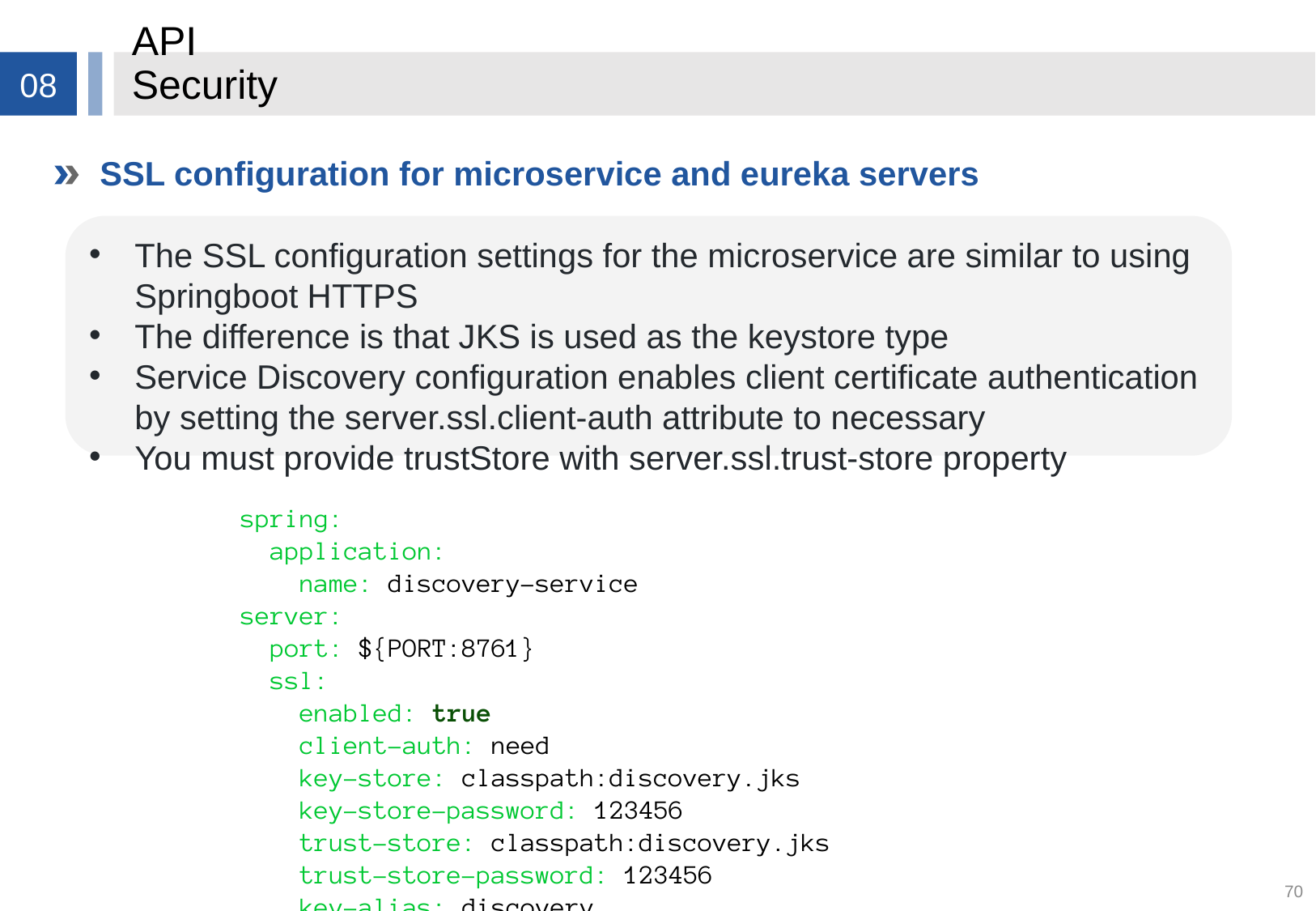

# API Security
08
SSL configuration for microservice and eureka servers

The SSL configuration settings for the microservice are similar to using Springboot HTTPS
The difference is that JKS is used as the keystore type
Service Discovery configuration enables client certificate authentication by setting the server.ssl.client-auth attribute to necessary
You must provide trustStore with server.ssl.trust-store property
spring:
  application:
    name: discovery-service
server:
  port: ${PORT:8761}
  ssl:
    enabled: true
    client-auth: need
    key-store: classpath:discovery.jks
    key-store-password: 123456
    trust-store: classpath:discovery.jks
    trust-store-password: 123456
    key-alias: discovery
70